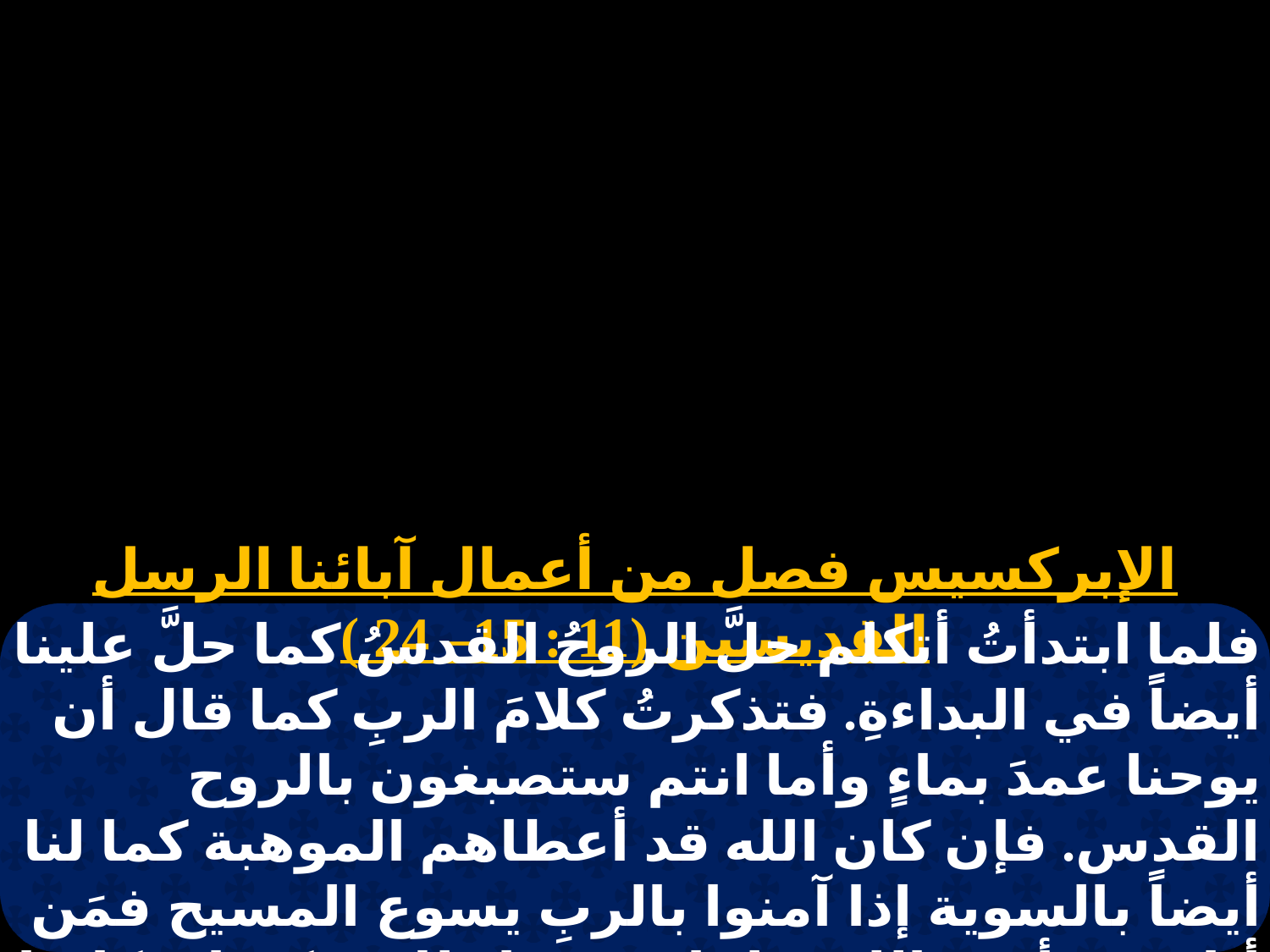

الإبركسيس فصل من أعمال آبائنا الرسل القديسين (11 : 15– 24 )
فلما ابتدأتُ أتكلم حلَّ الروحُ القدسُ كما حلَّ علينا أيضاً في البداءةِ. فتذكرتُ كلامَ الربِ كما قال أن يوحنا عمدَ بماءٍ وأما انتم ستصبغون بالروح القدس. فإن كان الله قد أعطاهم الموهبة كما لنا أيضاً بالسوية إذا آمنوا بالربِ يسوع المسيح فمَن أنا حتى أمنعَ اللهَ. فلما سمعوا ذلك سكتوا و كانوا يُمجدون اللهَ قائلين لعل الله قد منحَ الأممَ أيضاً التوبة للحياةِ .